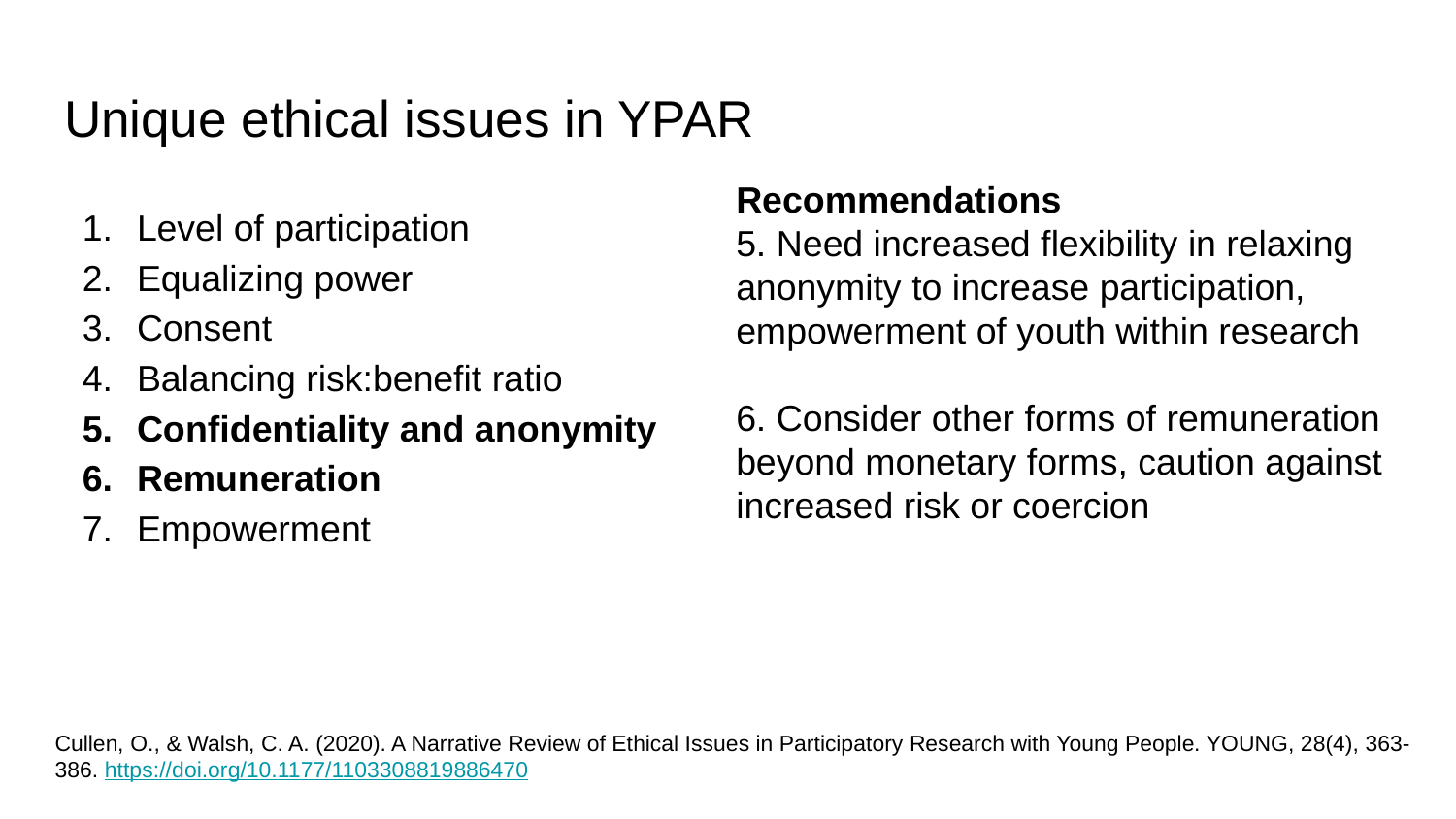

# Unique ethical issues in YPAR
Recommendations
5. Need increased flexibility in relaxing anonymity to increase participation, empowerment of youth within research

6. Consider other forms of remuneration beyond monetary forms, caution against increased risk or coercion
Level of participation
Equalizing power
Consent
Balancing risk:benefit ratio
Confidentiality and anonymity
Remuneration
Empowerment
Cullen, O., & Walsh, C. A. (2020). A Narrative Review of Ethical Issues in Participatory Research with Young People. YOUNG, 28(4), 363-386. https://doi.org/10.1177/1103308819886470